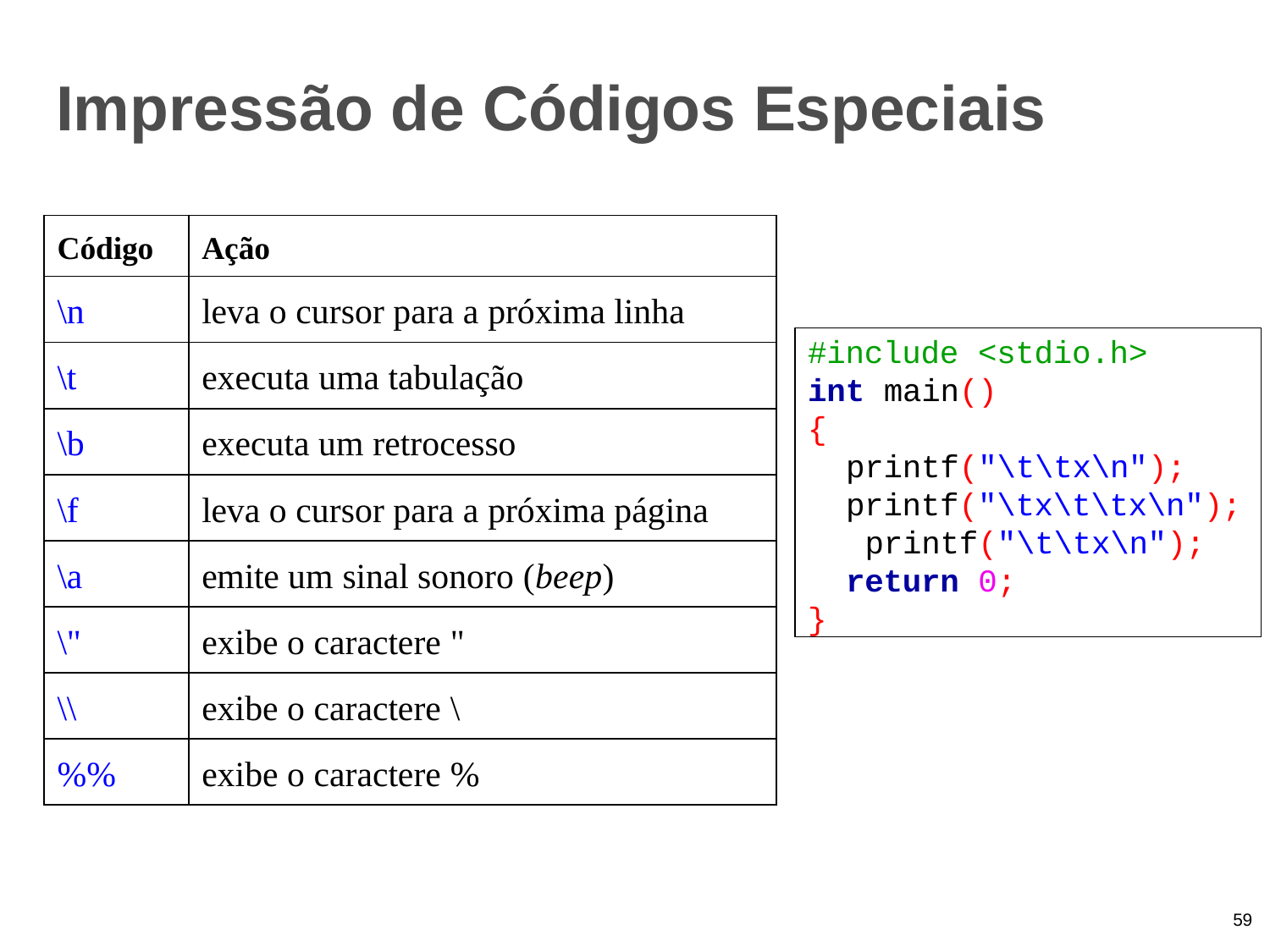

# Impressão de Códigos Especiais
| Código | Ação |
| --- | --- |
| \n | leva o cursor para a próxima linha |
| \t | executa uma tabulação |
| \b | executa um retrocesso |
| \f | leva o cursor para a próxima página |
| \a | emite um sinal sonoro (beep) |
| \" | exibe o caractere " |
| \\ | exibe o caractere \ |
| %% | exibe o caractere % |
#include <stdio.h>
int main()
{
printf("\t\tx\n");  printf("\tx\t\tx\n");  printf("\t\tx\n");  return 0;
}
59